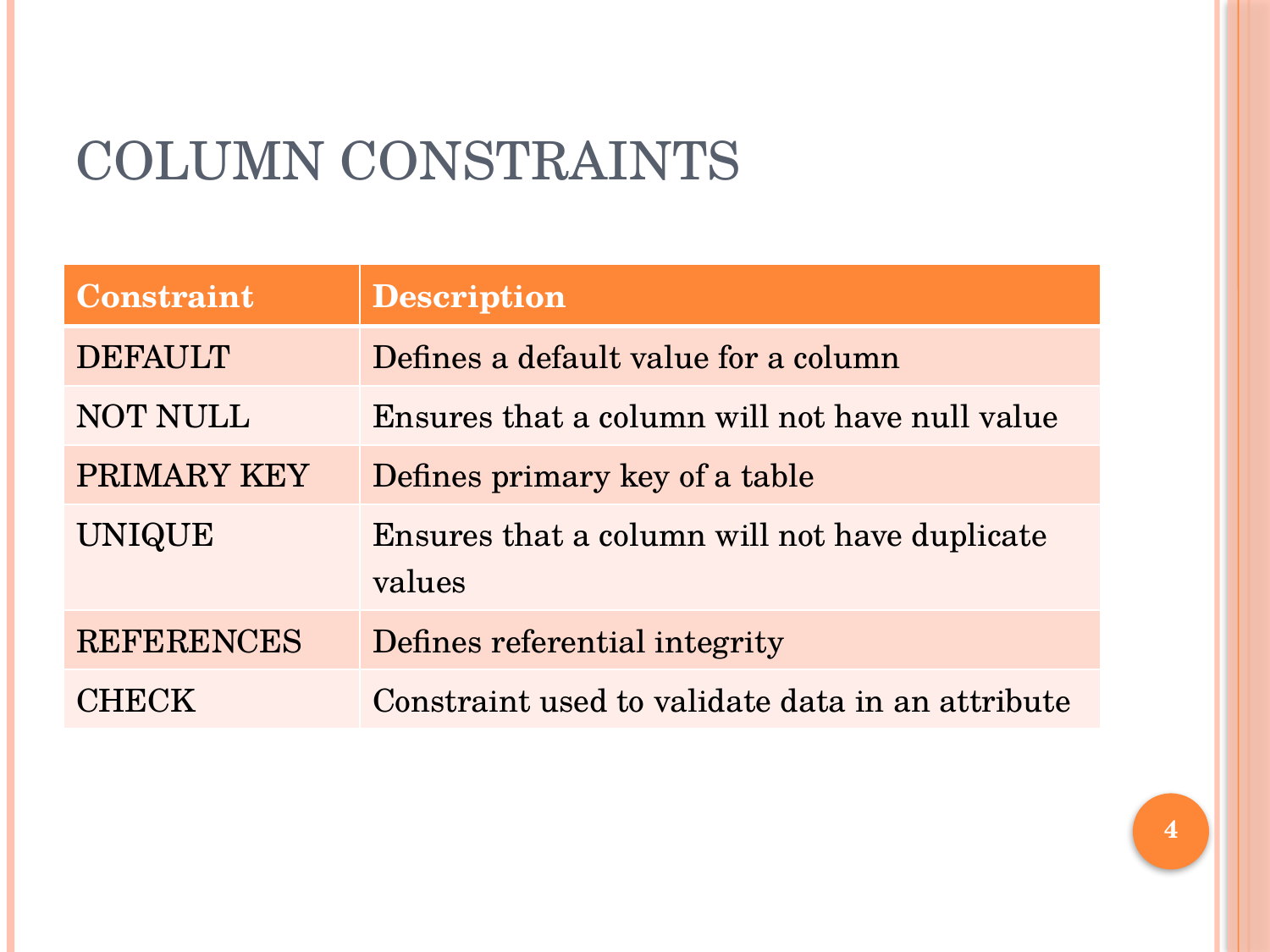

# Column Constraints
| Constraint | Description |
| --- | --- |
| DEFAULT | Defines a default value for a column |
| NOT NULL | Ensures that a column will not have null value |
| PRIMARY KEY | Defines primary key of a table |
| UNIQUE | Ensures that a column will not have duplicate values |
| REFERENCES | Defines referential integrity |
| CHECK | Constraint used to validate data in an attribute |
4